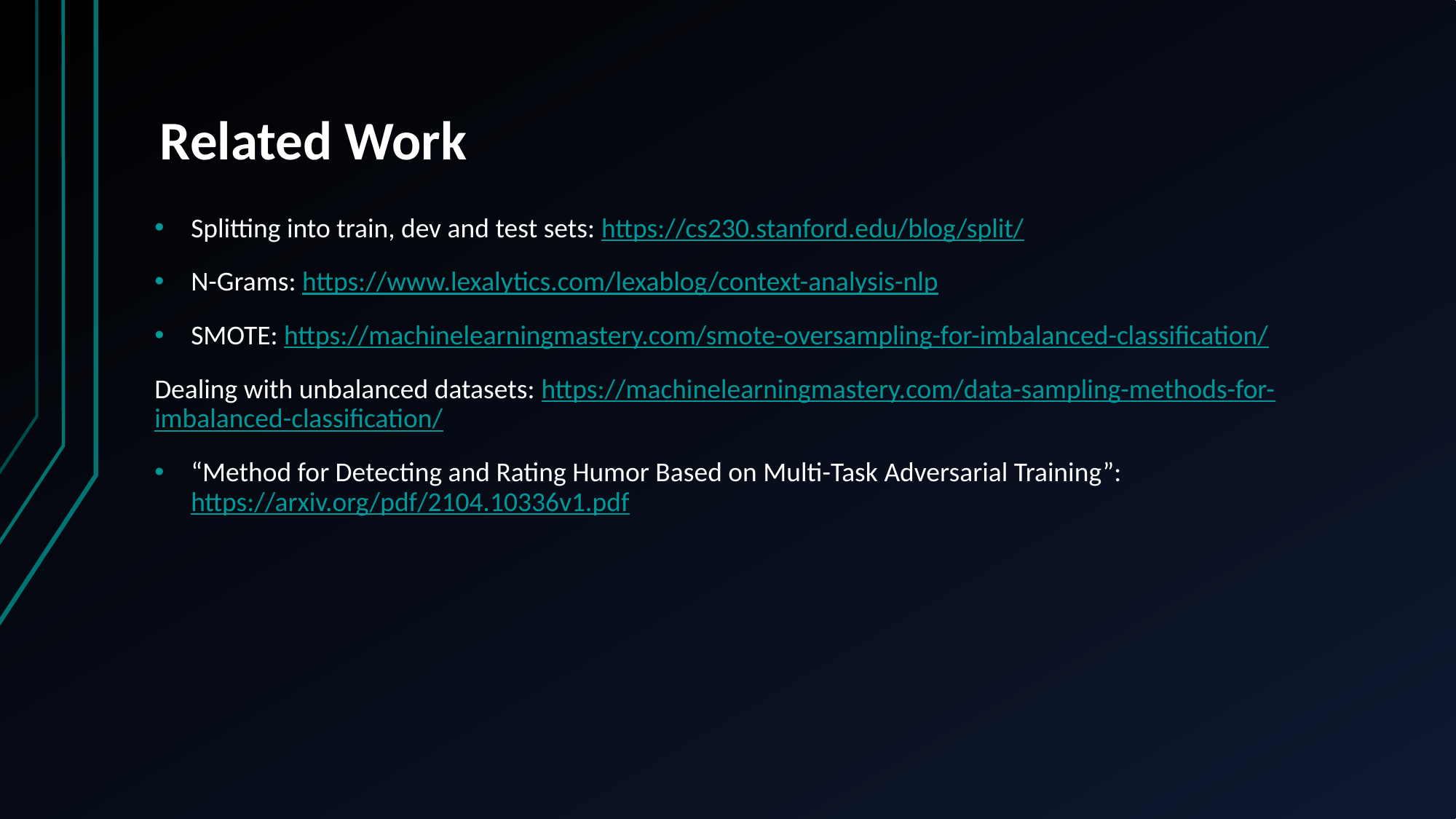

Related Work
Splitting into train, dev and test sets: https://cs230.stanford.edu/blog/split/
N-Grams: https://www.lexalytics.com/lexablog/context-analysis-nlp
SMOTE: https://machinelearningmastery.com/smote-oversampling-for-imbalanced-classification/
Dealing with unbalanced datasets: https://machinelearningmastery.com/data-sampling-methods-for-imbalanced-classification/
“Method for Detecting and Rating Humor Based on Multi-Task Adversarial Training”: https://arxiv.org/pdf/2104.10336v1.pdf